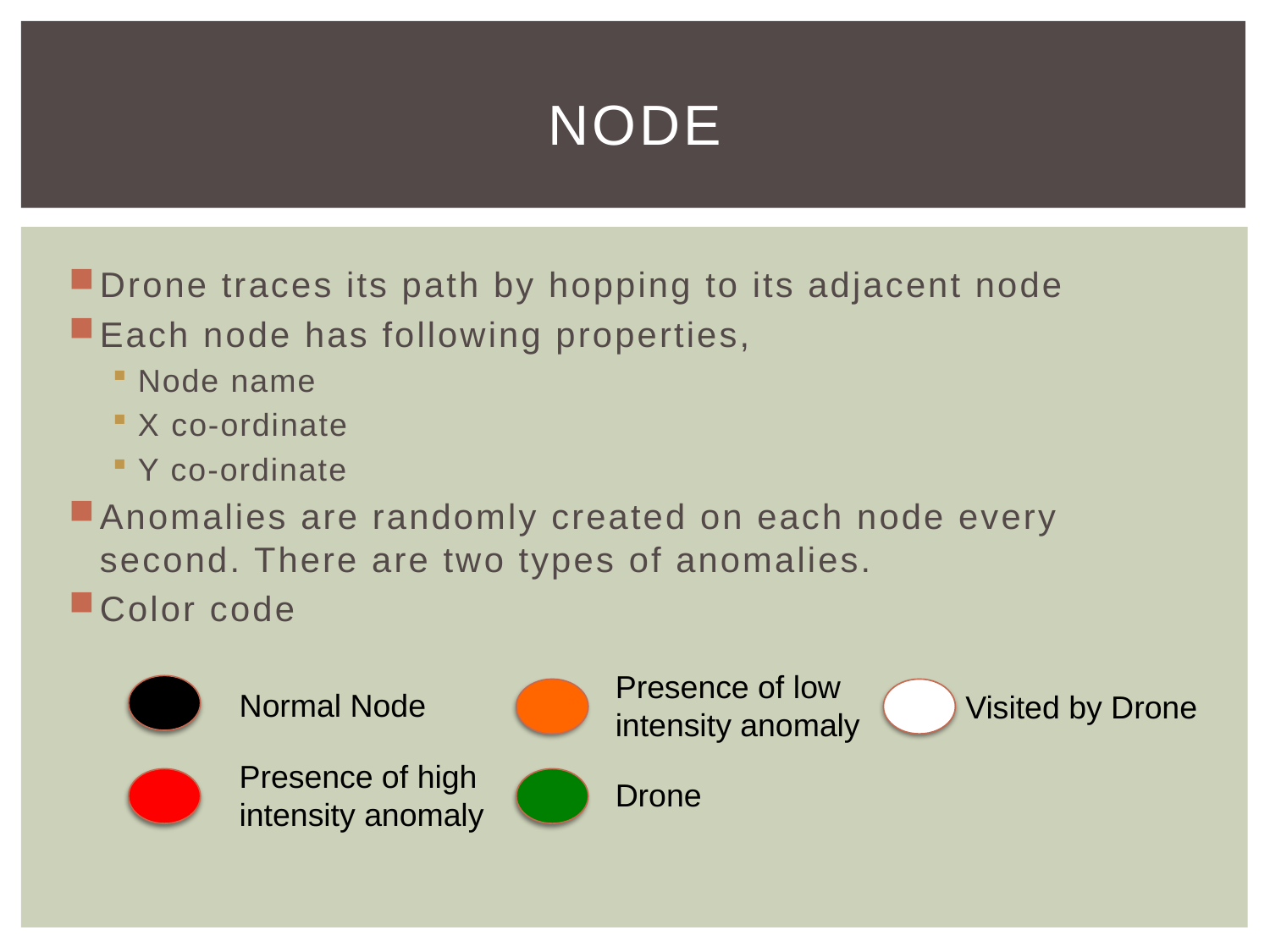

# Node
Drone traces its path by hopping to its adjacent node
Each node has following properties,
Node name
X co-ordinate
Y co-ordinate
Anomalies are randomly created on each node every second. There are two types of anomalies.
Color code
Presence of low intensity anomaly

Normal Node

Visited by Drone
Presence of high intensity anomaly

Drone